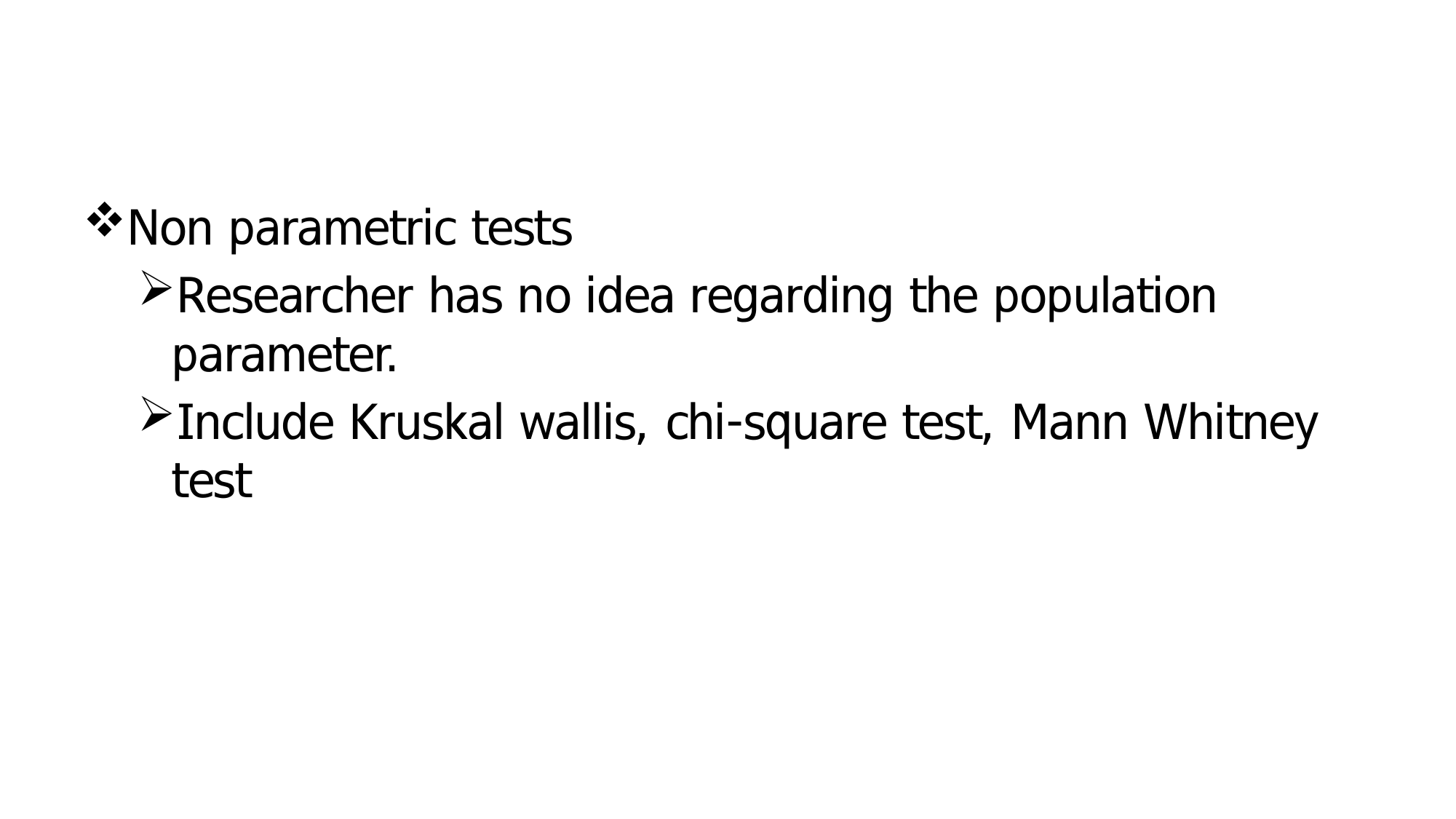

Non parametric tests
Researcher has no idea regarding the population parameter.
Include Kruskal wallis, chi-square test, Mann Whitney test